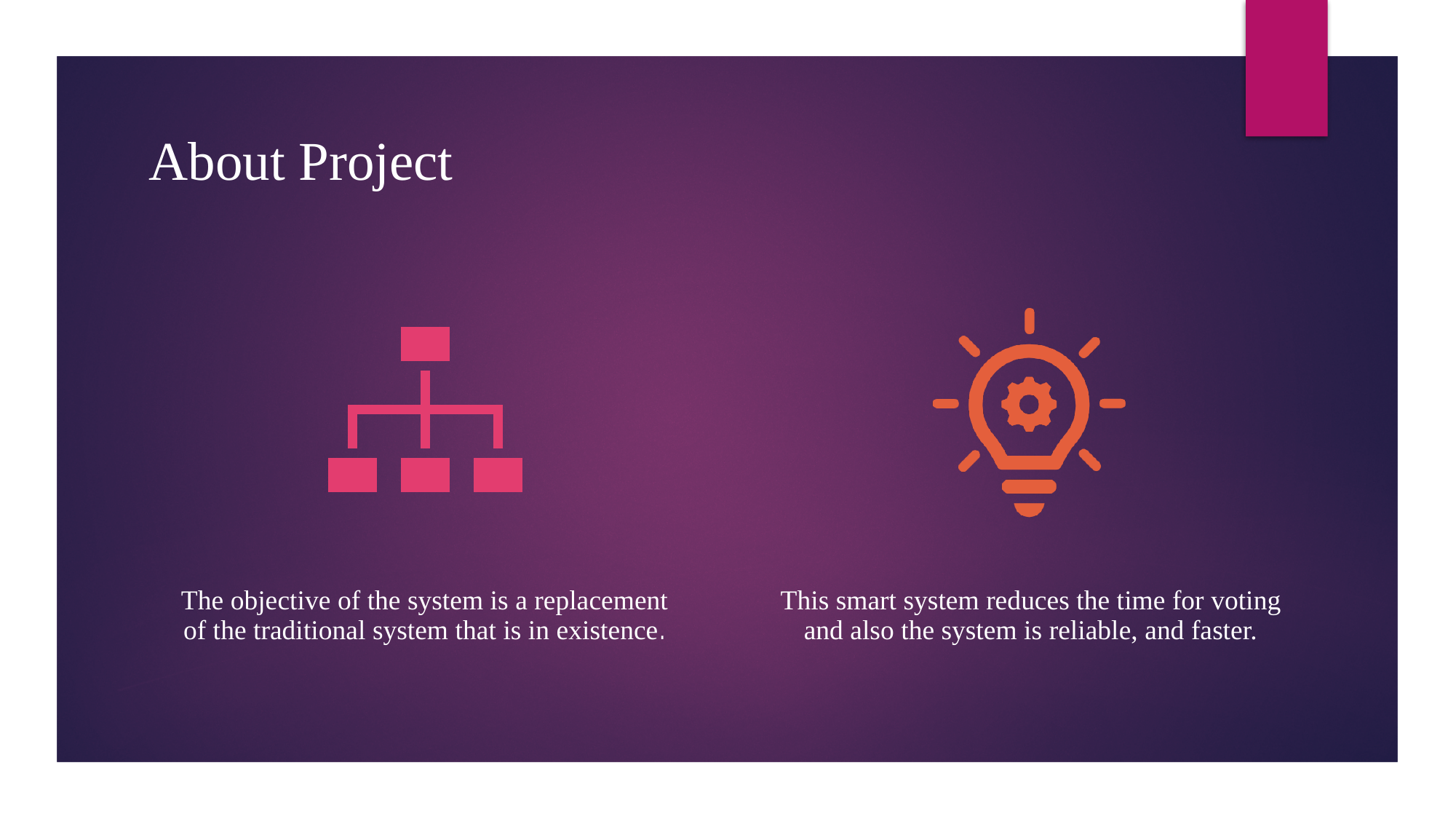

# About Project
The objective of the system is a replacement of the traditional system that is in existence.
This smart system reduces the time for voting and also the system is reliable, and faster.